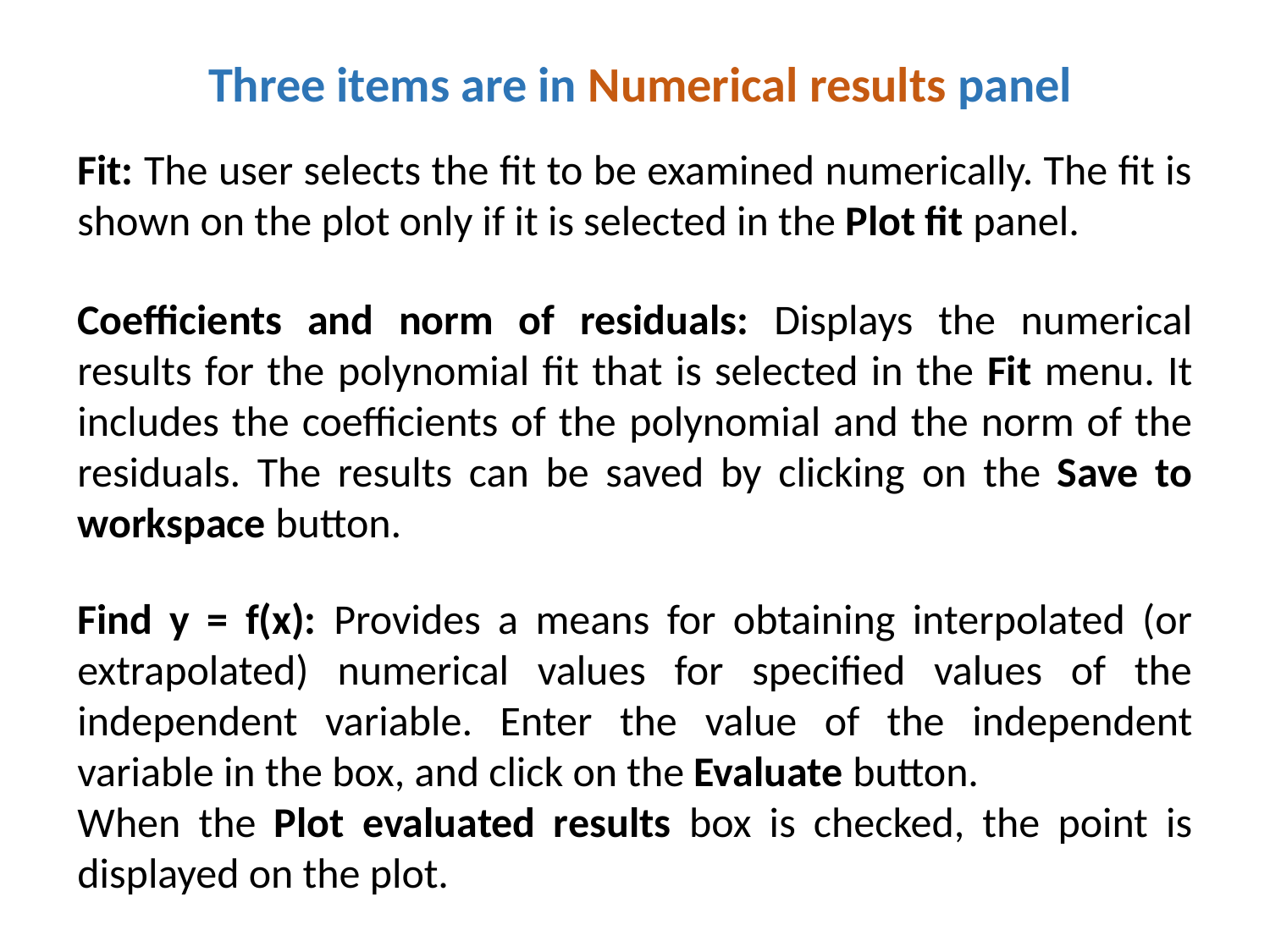

Three items are in Numerical results panel
Fit: The user selects the fit to be examined numerically. The fit is shown on the plot only if it is selected in the Plot fit panel.
Coefficients and norm of residuals: Displays the numerical results for the polynomial fit that is selected in the Fit menu. It includes the coefficients of the polynomial and the norm of the residuals. The results can be saved by clicking on the Save to workspace button.
Find y = f(x): Provides a means for obtaining interpolated (or extrapolated) numerical values for specified values of the independent variable. Enter the value of the independent variable in the box, and click on the Evaluate button.
When the Plot evaluated results box is checked, the point is displayed on the plot.